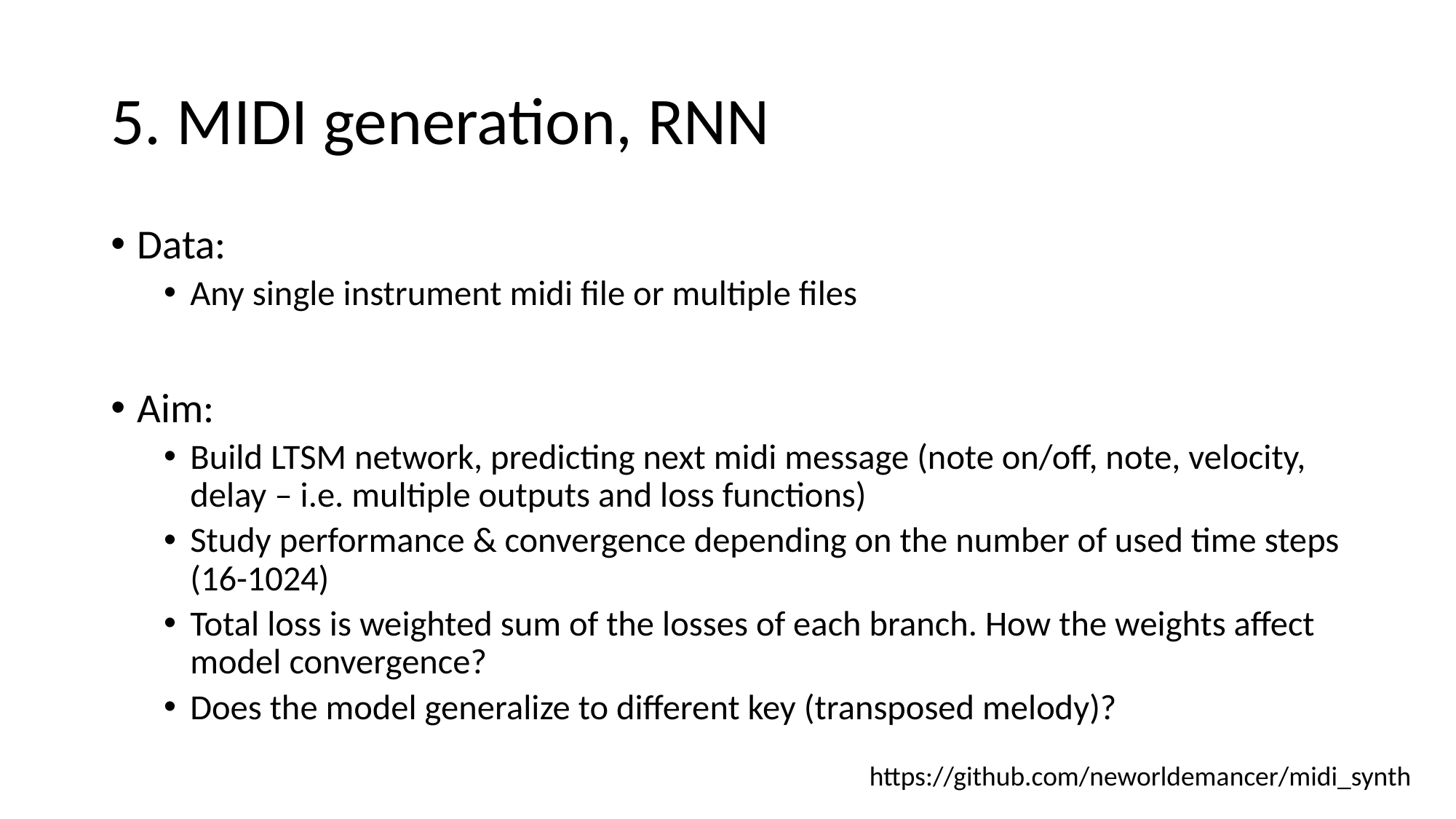

# 5. MIDI generation, RNN
Data:
Any single instrument midi file or multiple files

Aim:
Build LTSM network, predicting next midi message (note on/off, note, velocity, delay – i.e. multiple outputs and loss functions)
Study performance & convergence depending on the number of used time steps (16-1024)
Total loss is weighted sum of the losses of each branch. How the weights affect model convergence?
Does the model generalize to different key (transposed melody)?

https://github.com/neworldemancer/midi_synth